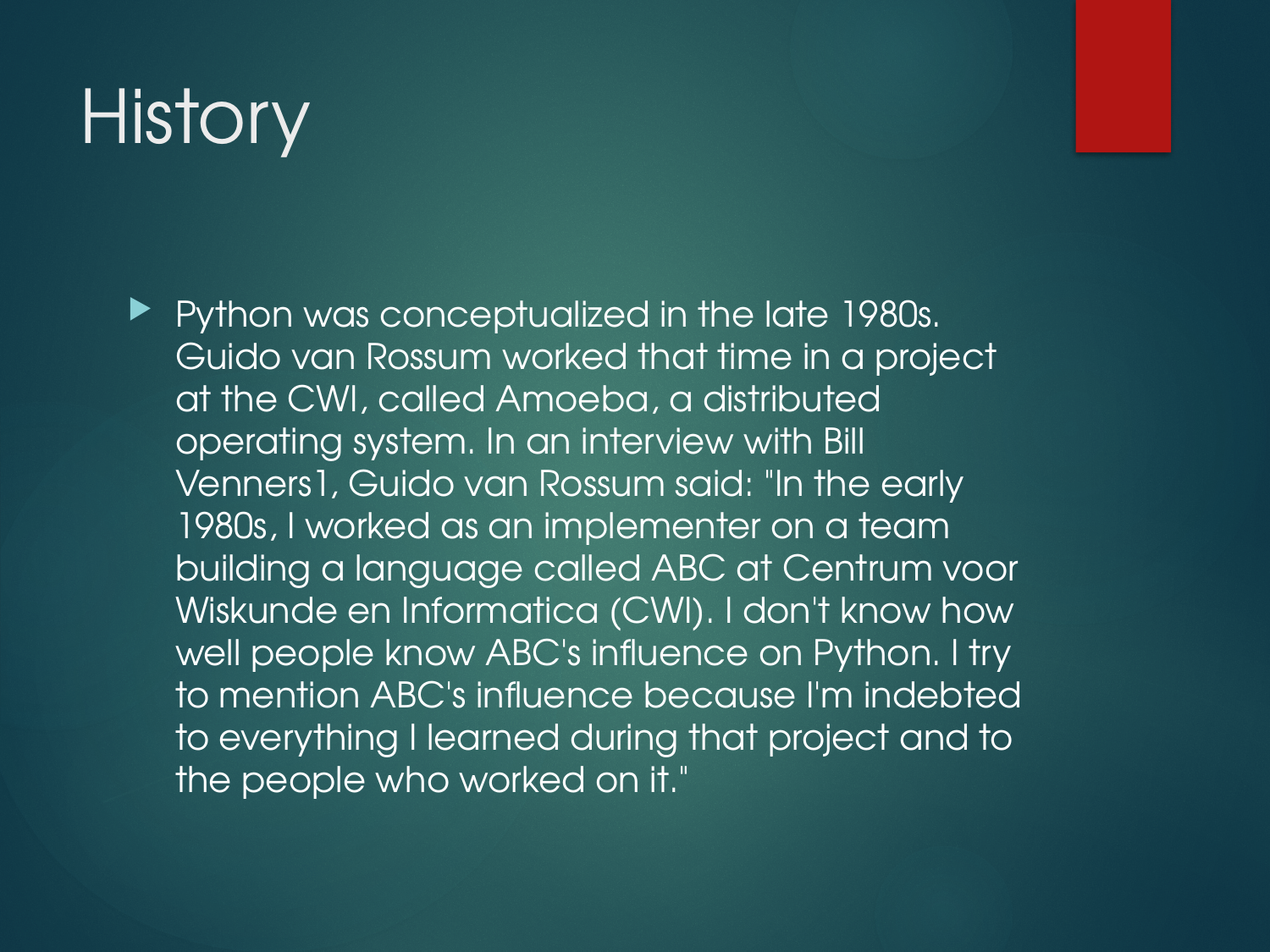

# History
Python was conceptualized in the late 1980s. Guido van Rossum worked that time in a project at the CWI, called Amoeba, a distributed operating system. In an interview with Bill Venners1, Guido van Rossum said: "In the early 1980s, I worked as an implementer on a team building a language called ABC at Centrum voor Wiskunde en Informatica (CWI). I don't know how well people know ABC's influence on Python. I try to mention ABC's influence because I'm indebted to everything I learned during that project and to the people who worked on it."